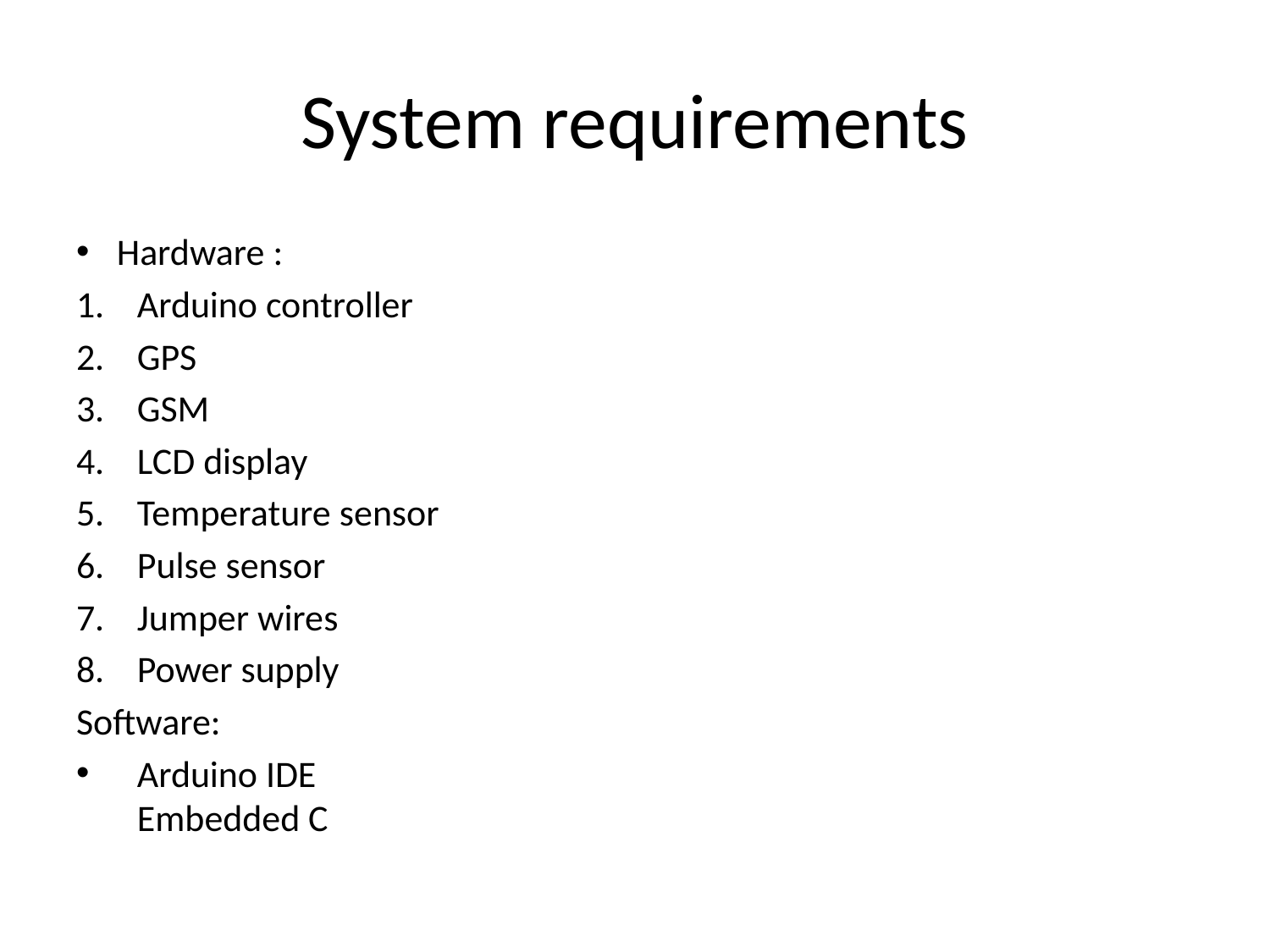

# System requirements
Hardware :
Arduino controller
GPS
GSM
LCD display
Temperature sensor
Pulse sensor
Jumper wires
Power supply
Software:
Arduino IDE
Embedded C